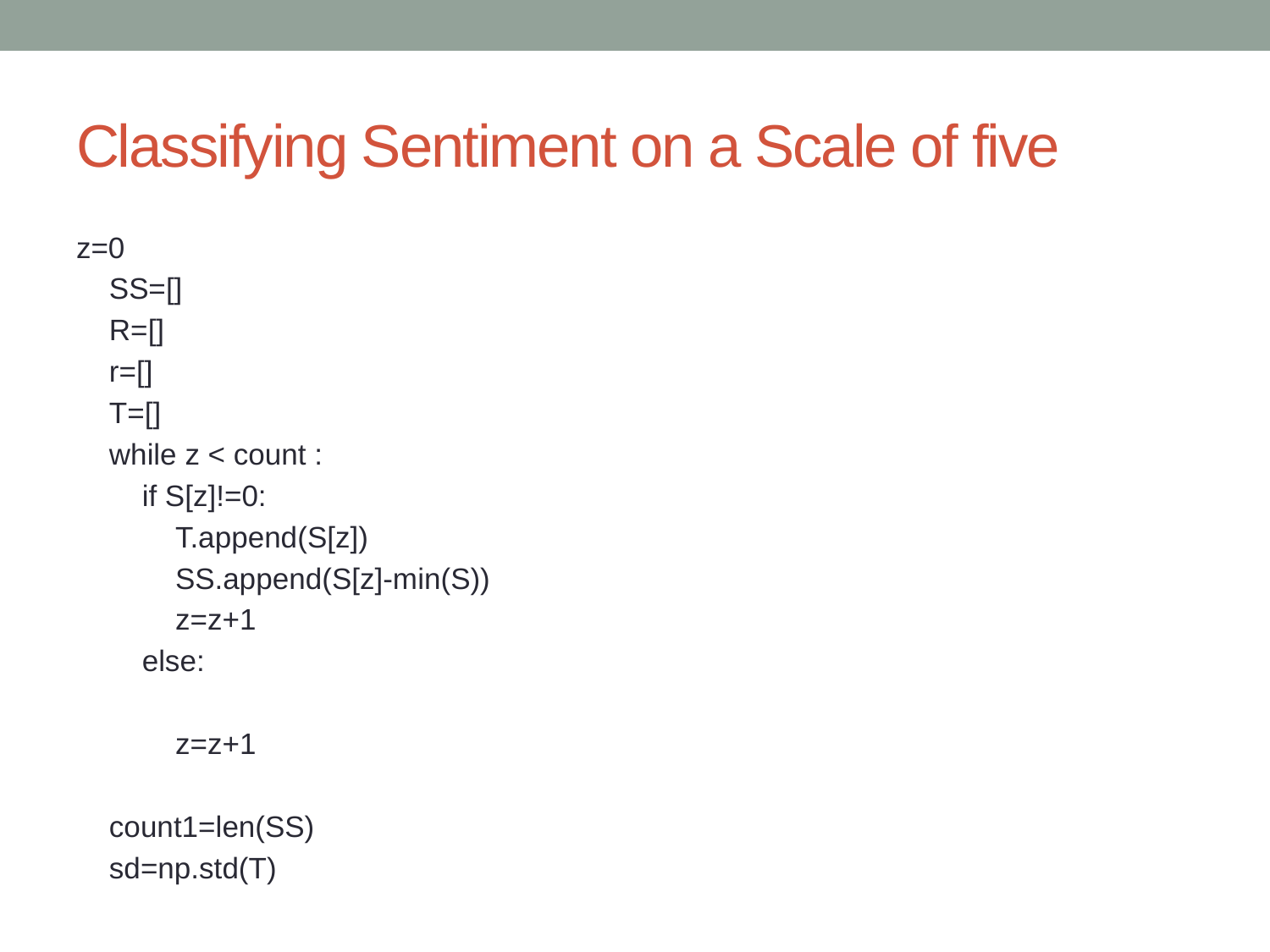

# Classifying Sentiment on a Scale of five
z=0
    SS=[]
    R=[]
    r=[]
    T=[]
    while z < count :
        if S[z]!=0:
            T.append(S[z])
            SS.append(S[z]-min(S))
            z=z+1
        else:

            z=z+1

    count1=len(SS)
    sd=np.std(T)